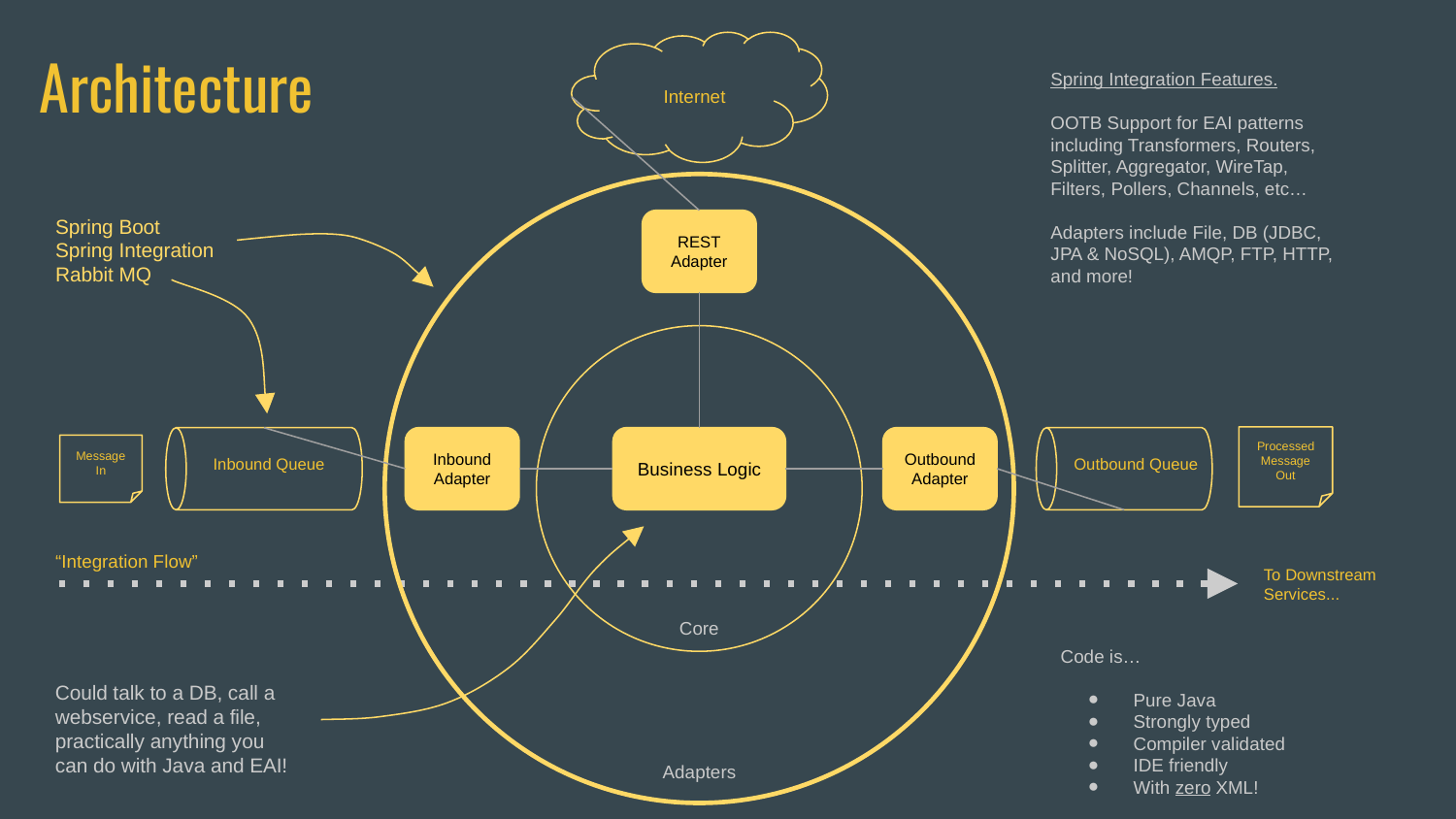

# Architecture
Spring Integration Features.

OOTB Support for EAI patterns including Transformers, Routers, Splitter, Aggregator, WireTap, Filters, Pollers, Channels, etc…

Adapters include File, DB (JDBC, JPA & NoSQL), AMQP, FTP, HTTP, and more!
Internet

Spring Boot
Spring Integration
Rabbit MQ
REST
Adapter

Processed Message Out
Inbound
Adapter
Business Logic
Outbound
Adapter
Message
In
Outbound Queue
Inbound Queue

“Integration Flow”
To Downstream
Services...
Core
Code is…

Pure Java
Strongly typed
Compiler validated
IDE friendly
With zero XML!
Could talk to a DB, call a webservice, read a file, practically anything you can do with Java and EAI!
Adapters